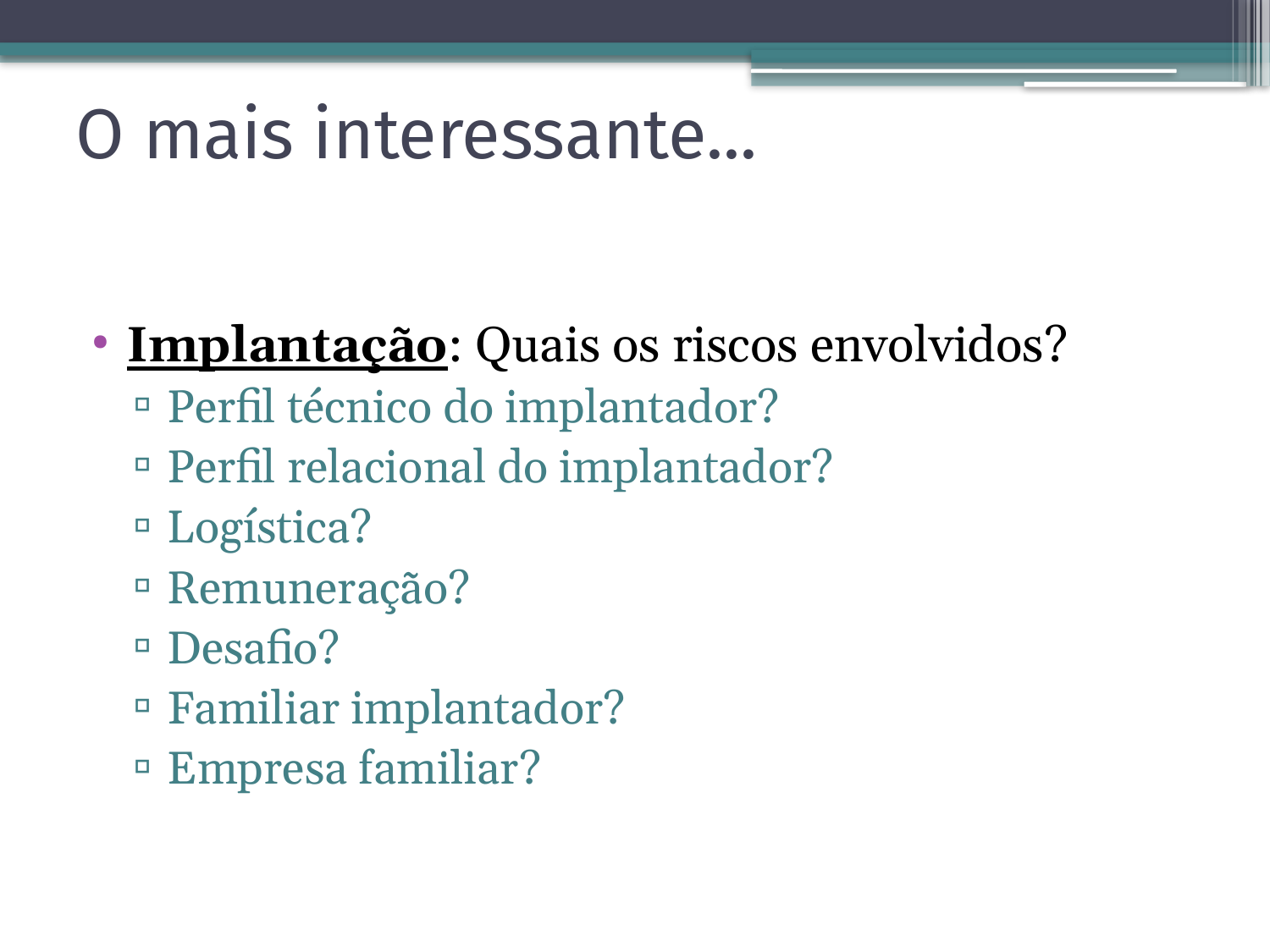

# O mais interessante...
Implantação: Quais os riscos envolvidos?
Perfil técnico do implantador?
Perfil relacional do implantador?
Logística?
Remuneração?
Desafio?
Familiar implantador?
Empresa familiar?